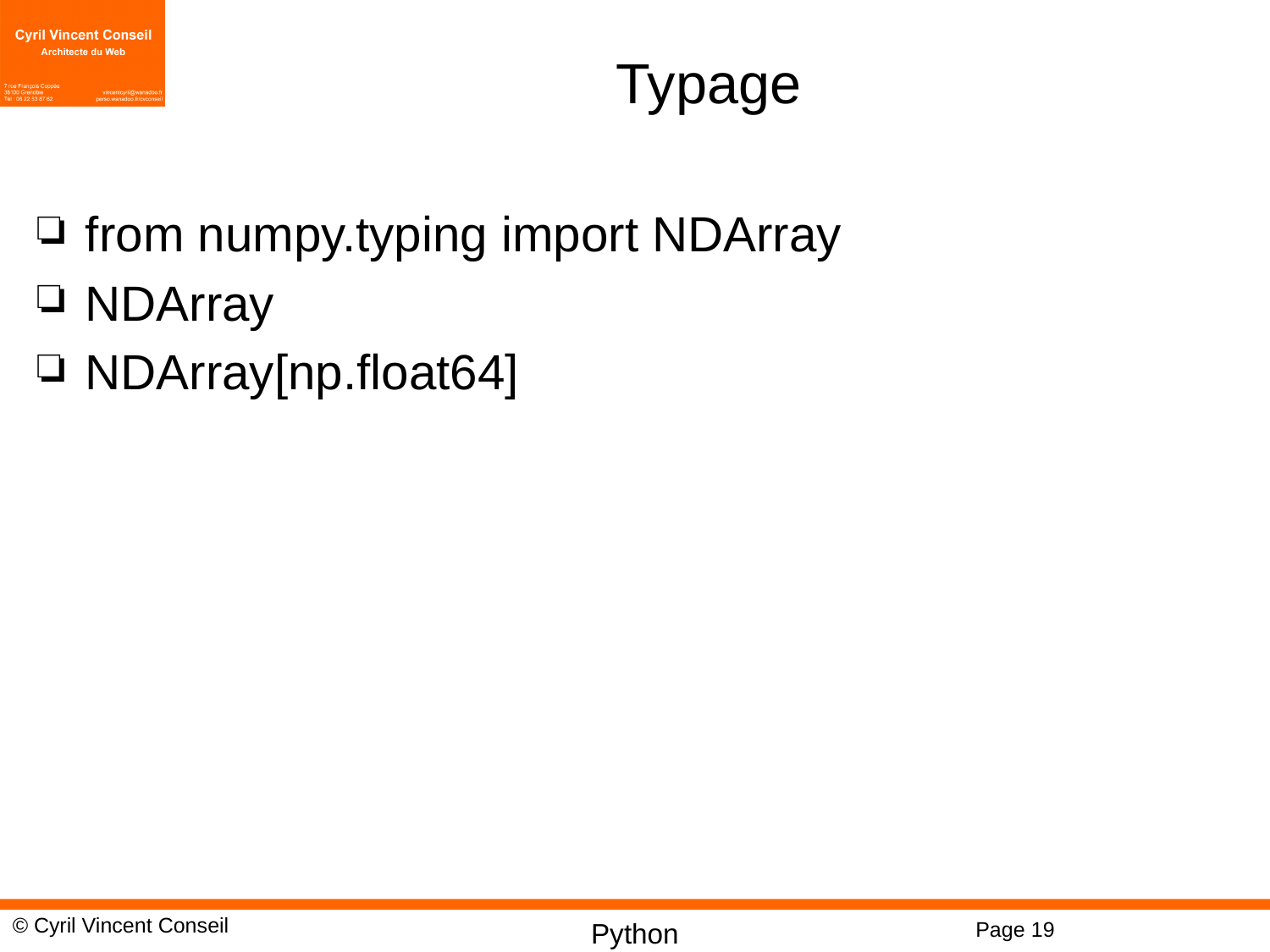

# Typage
from numpy.typing import NDArray
NDArray
NDArray[np.float64]